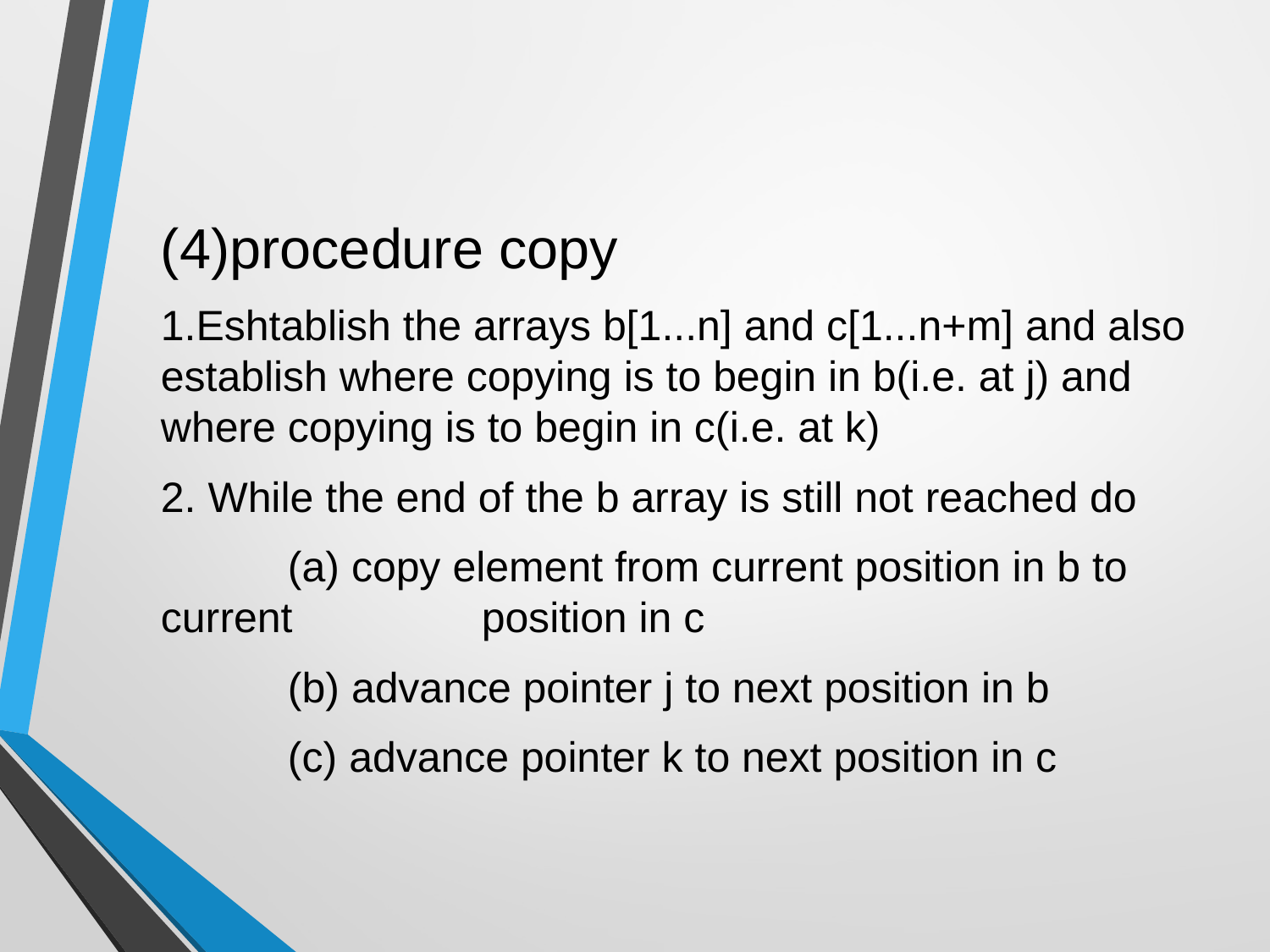

(4)procedure copy
1.Eshtablish the arrays b[1...n] and c[1...n+m] and also establish where copying is to begin in b(i.e. at j) and where copying is to begin in c(i.e. at k)
2. While the end of the b array is still not reached do
	(a) copy element from current position in b to current                position in c
	(b) advance pointer j to next position in b
	(c) advance pointer k to next position in c